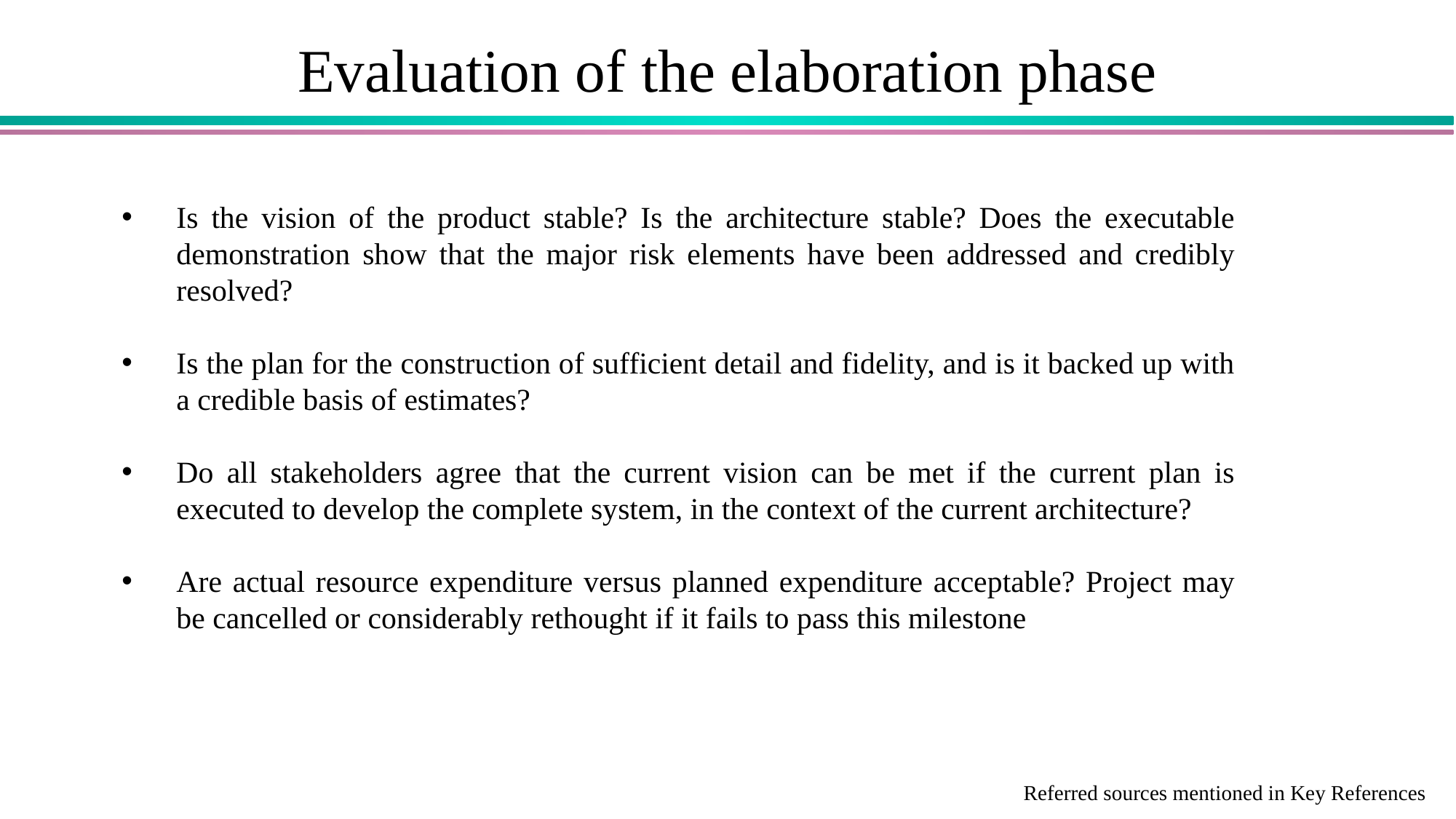

# Evaluation of the elaboration phase
Is the vision of the product stable? Is the architecture stable? Does the executable demonstration show that the major risk elements have been addressed and credibly resolved?

Is the plan for the construction of sufficient detail and fidelity, and is it backed up with a credible basis of estimates?

Do all stakeholders agree that the current vision can be met if the current plan is executed to develop the complete system, in the context of the current architecture?

Are actual resource expenditure versus planned expenditure acceptable? Project may be cancelled or considerably rethought if it fails to pass this milestone

Referred sources mentioned in Key References